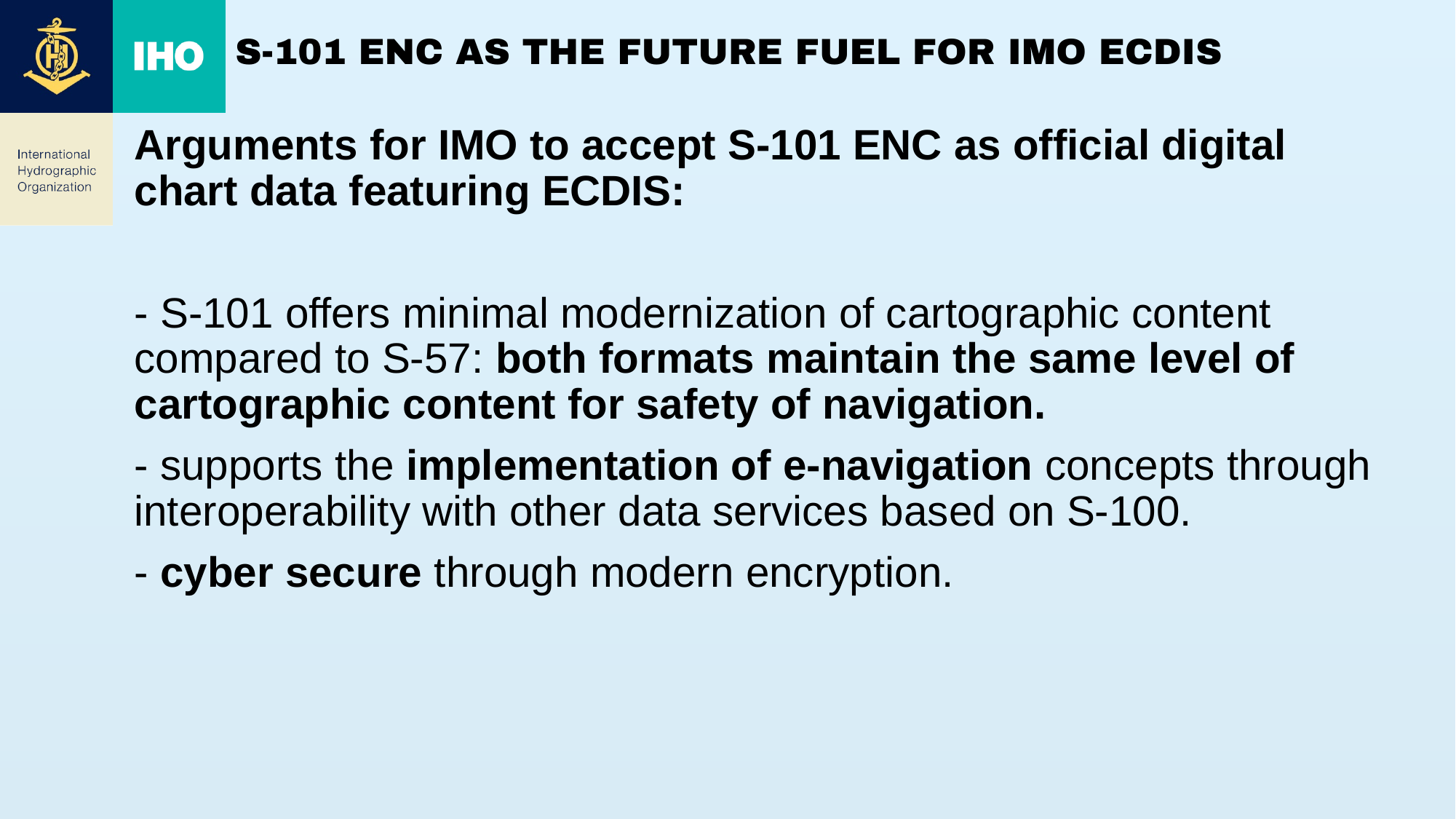

# S-101 ENC as the future fuel for IMO ECDIS
Arguments for IMO to accept S-101 ENC as official digital chart data featuring ECDIS:

- S-101 offers minimal modernization of cartographic content compared to S-57: both formats maintain the same level of cartographic content for safety of navigation.
- supports the implementation of e-navigation concepts through interoperability with other data services based on S-100.
- cyber secure through modern encryption.